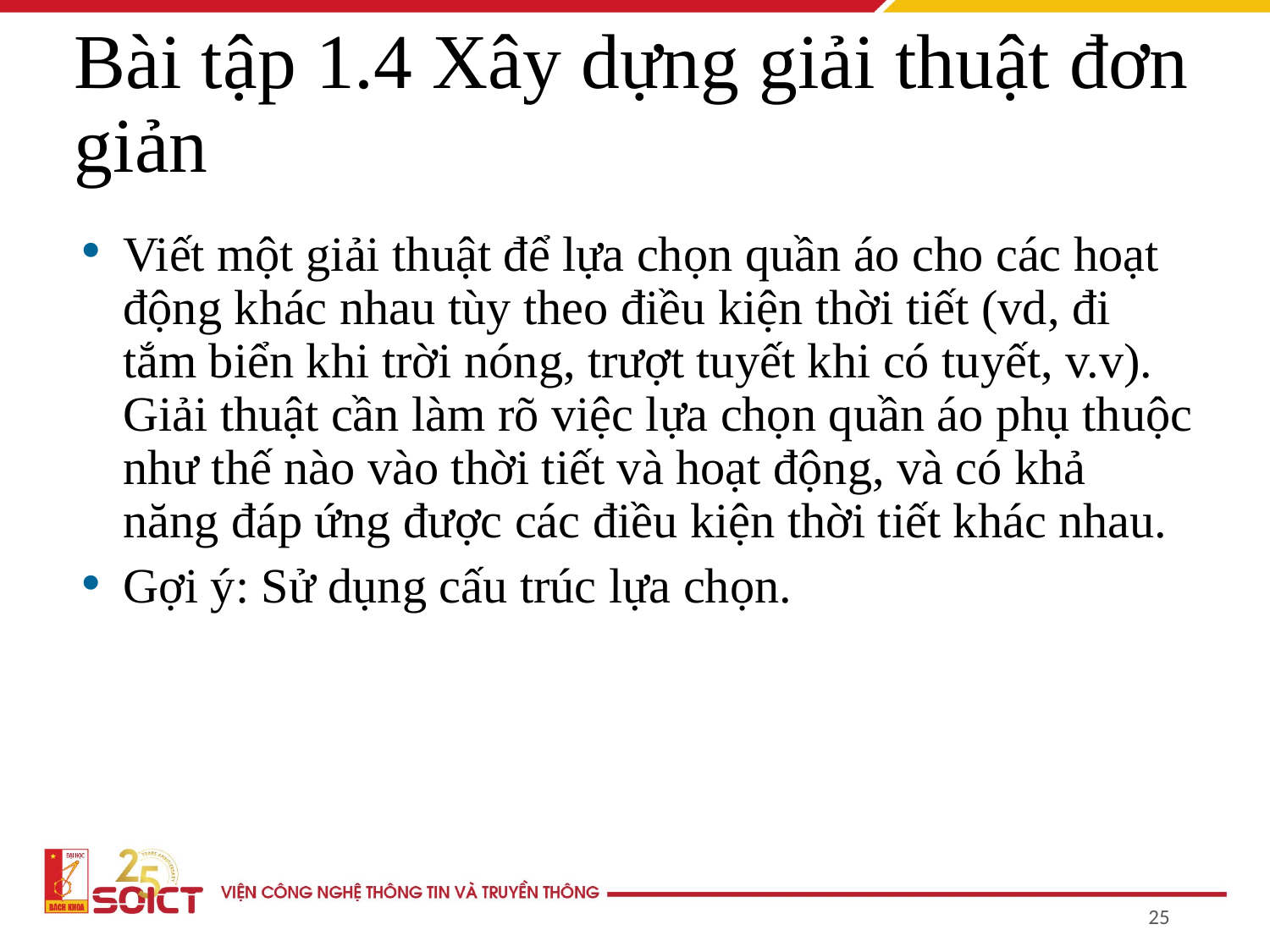

Bài tập 1.4 Xây dựng giải thuật đơn giản
Viết một giải thuật để lựa chọn quần áo cho các hoạt động khác nhau tùy theo điều kiện thời tiết (vd, đi tắm biển khi trời nóng, trượt tuyết khi có tuyết, v.v). Giải thuật cần làm rõ việc lựa chọn quần áo phụ thuộc như thế nào vào thời tiết và hoạt động, và có khả năng đáp ứng được các điều kiện thời tiết khác nhau.
Gợi ý: Sử dụng cấu trúc lựa chọn.
25